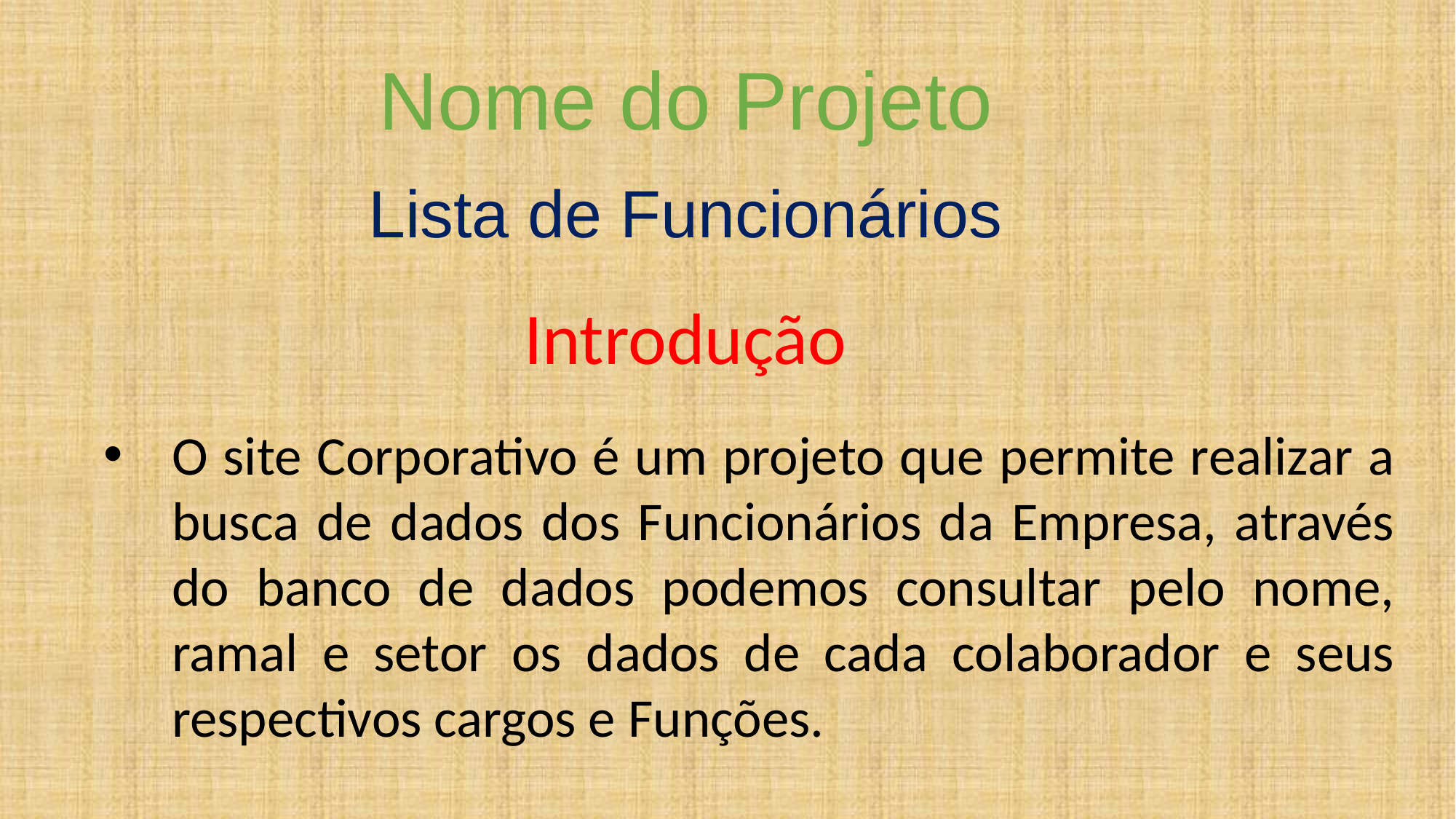

Nome do Projeto
Lista de Funcionários
Introdução
O site Corporativo é um projeto que permite realizar a busca de dados dos Funcionários da Empresa, através do banco de dados podemos consultar pelo nome, ramal e setor os dados de cada colaborador e seus respectivos cargos e Funções.